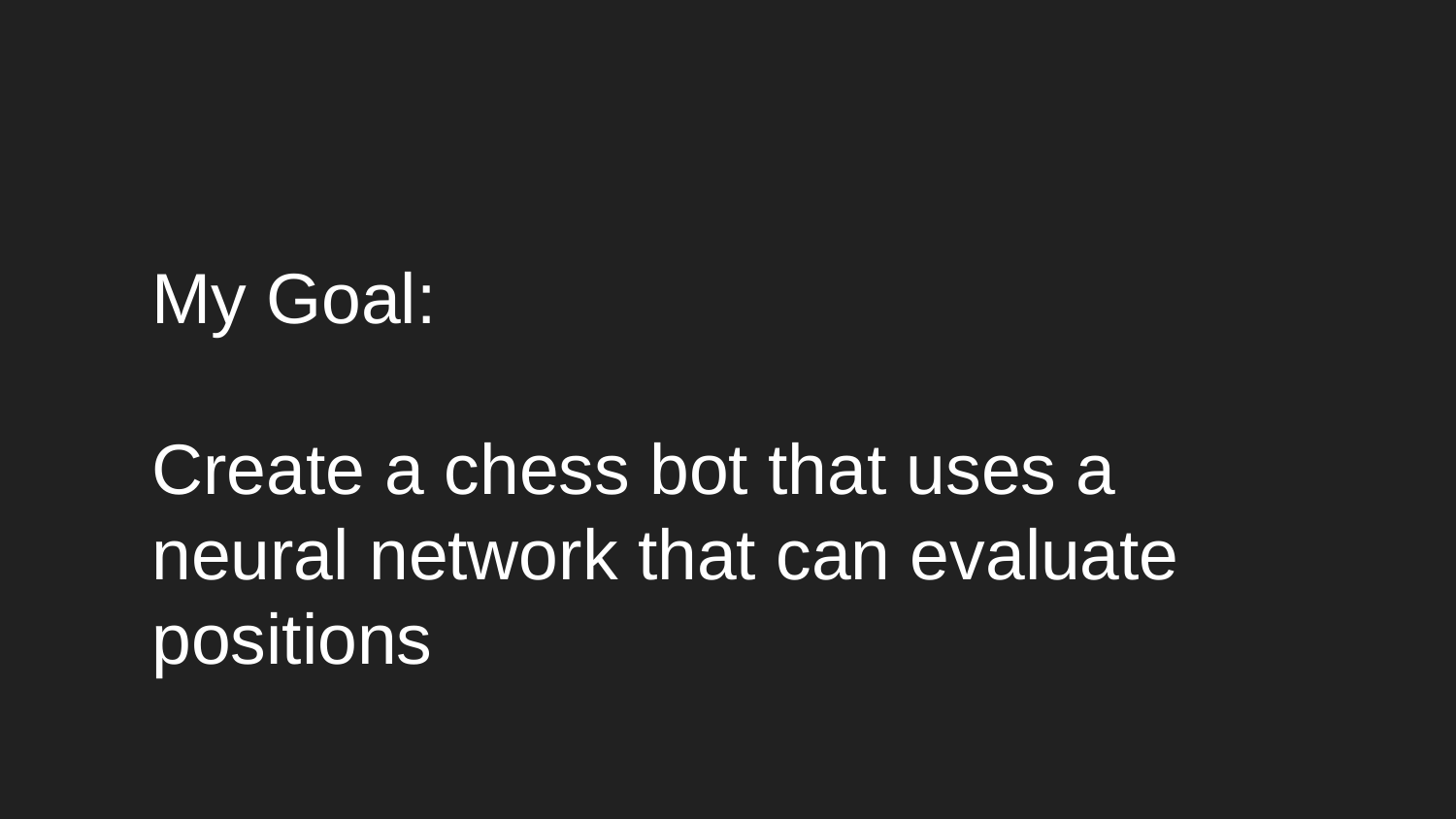

# My Goal:

Create a chess bot that uses a neural network that can evaluate positions